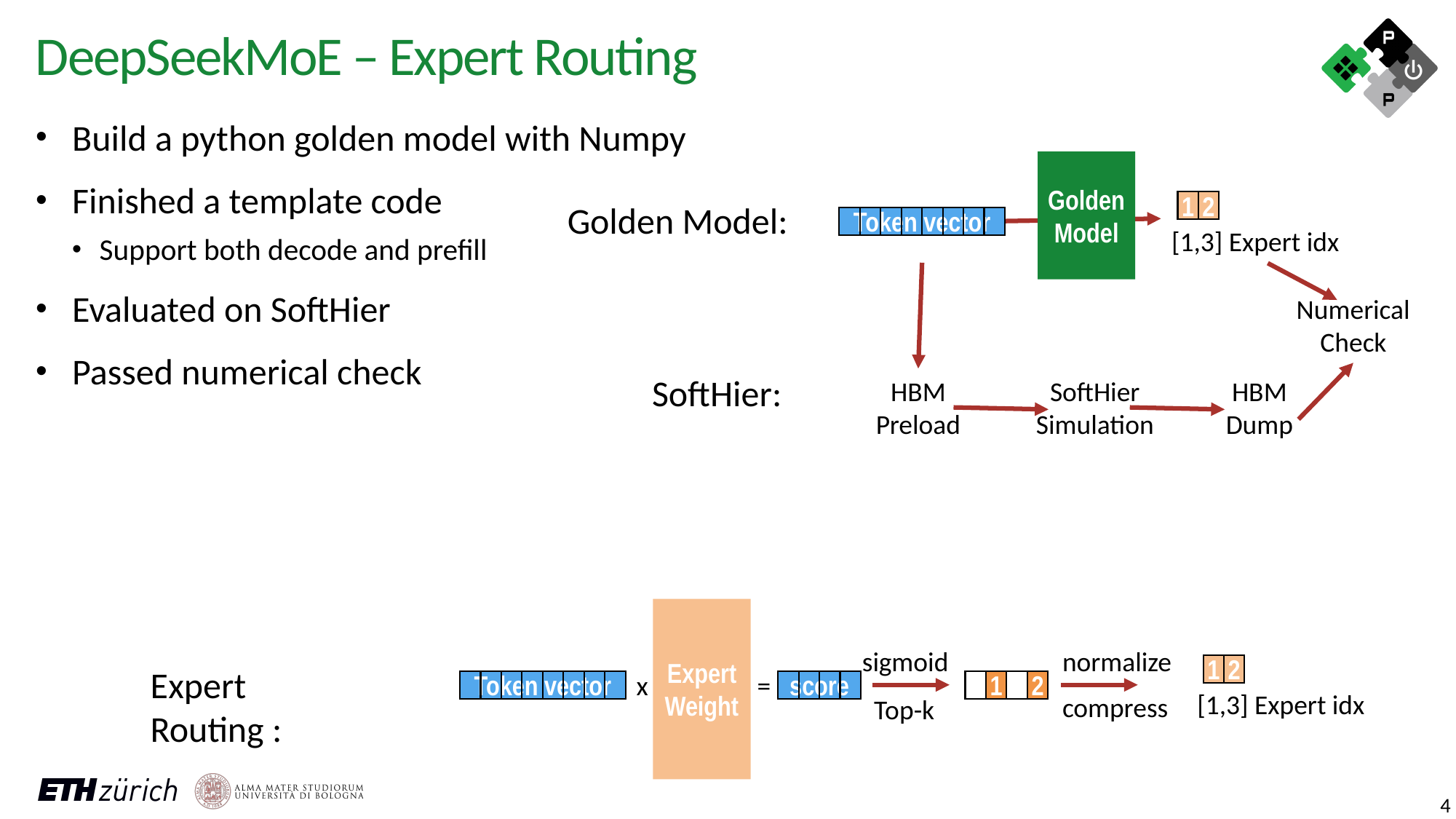

DeepSeekMoE – Expert Routing
Build a python golden model with Numpy
Finished a template code
Support both decode and prefill
Evaluated on SoftHier
Passed numerical check
Golden
Model
1
2
Golden Model:
Token vector

[1,3] Expert idx
Numerical
Check
SoftHier:
HBM Preload
SoftHier
Simulation
HBM
Dump
Expert
Weight
sigmoid
normalize
1
2
Expert Routing :
x
=
Token vector

score

1

2
[1,3] Expert idx
compress
Top-k
4